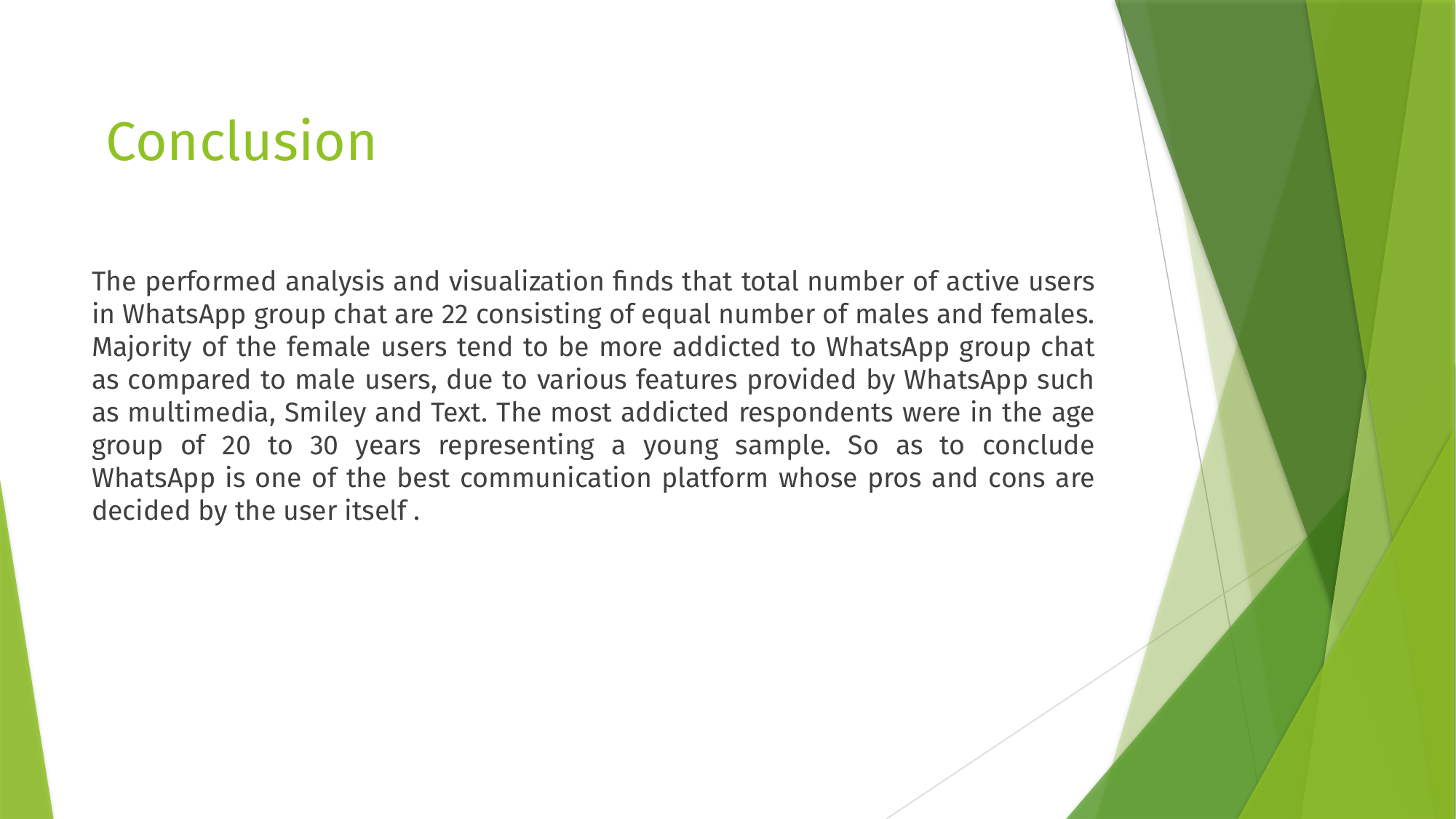

# Conclusion
The performed analysis and visualization finds that total number of active users in WhatsApp group chat are 22 consisting of equal number of males and females. Majority of the female users tend to be more addicted to WhatsApp group chat as compared to male users, due to various features provided by WhatsApp such as multimedia, Smiley and Text. The most addicted respondents were in the age group of 20 to 30 years representing a young sample. So as to conclude WhatsApp is one of the best communication platform whose pros and cons are decided by the user itself .